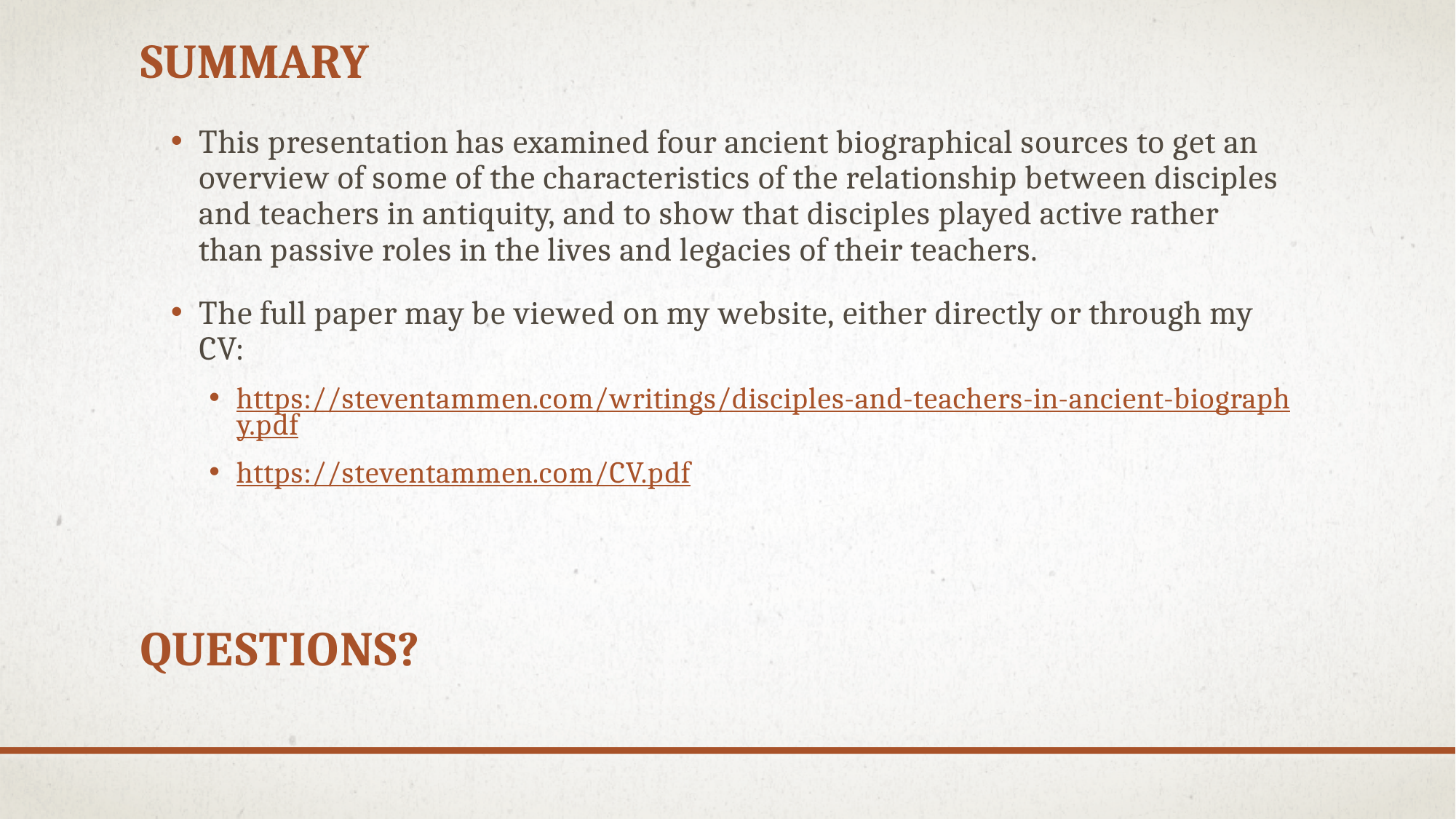

Summary
This presentation has examined four ancient biographical sources to get an overview of some of the characteristics of the relationship between disciples and teachers in antiquity, and to show that disciples played active rather than passive roles in the lives and legacies of their teachers.
The full paper may be viewed on my website, either directly or through my CV:
https://steventammen.com/writings/disciples-and-teachers-in-ancient-biography.pdf
https://steventammen.com/CV.pdf
# Questions?